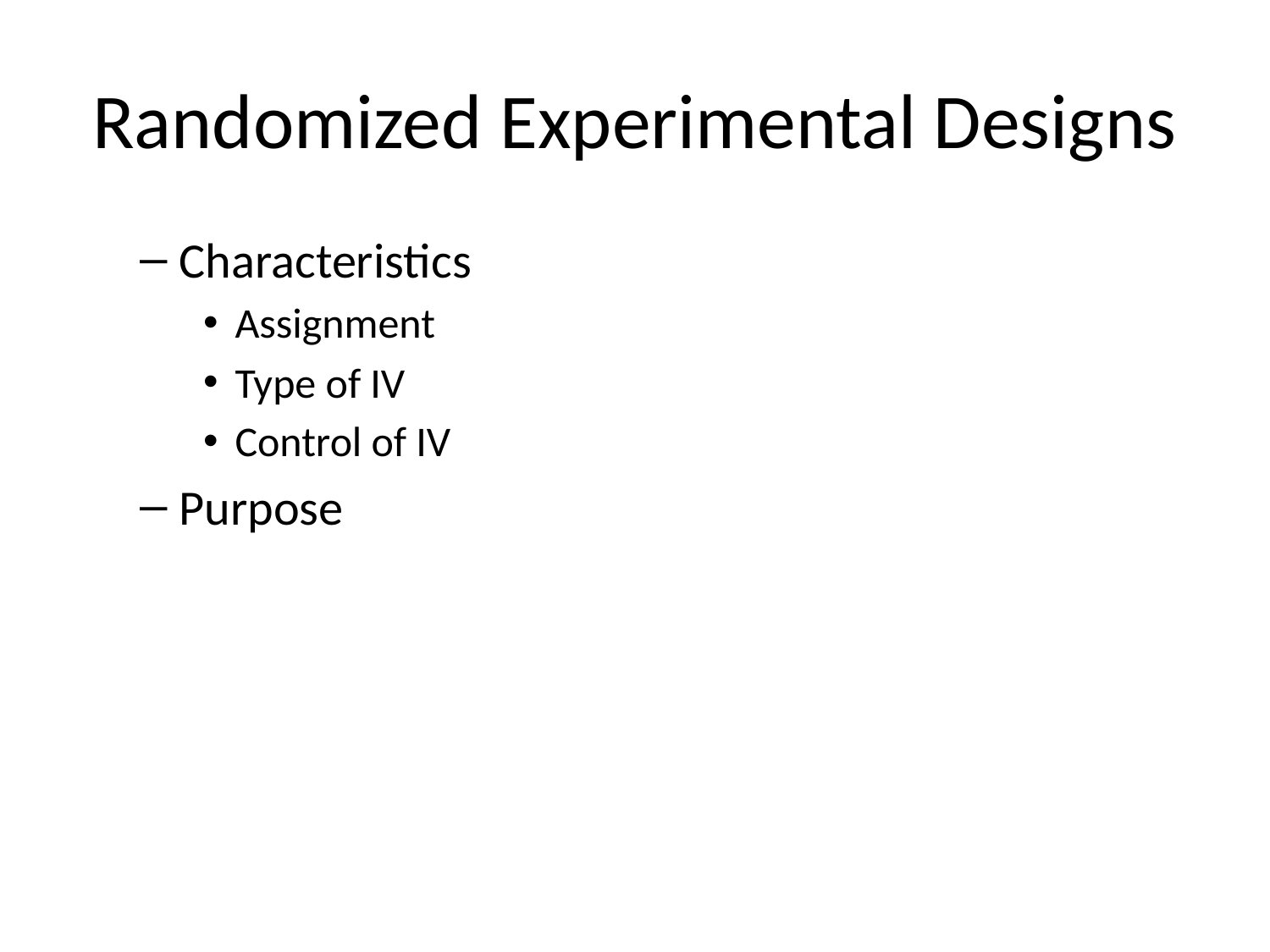

# Randomized Experimental Designs
Characteristics
Assignment
Type of IV
Control of IV
Purpose